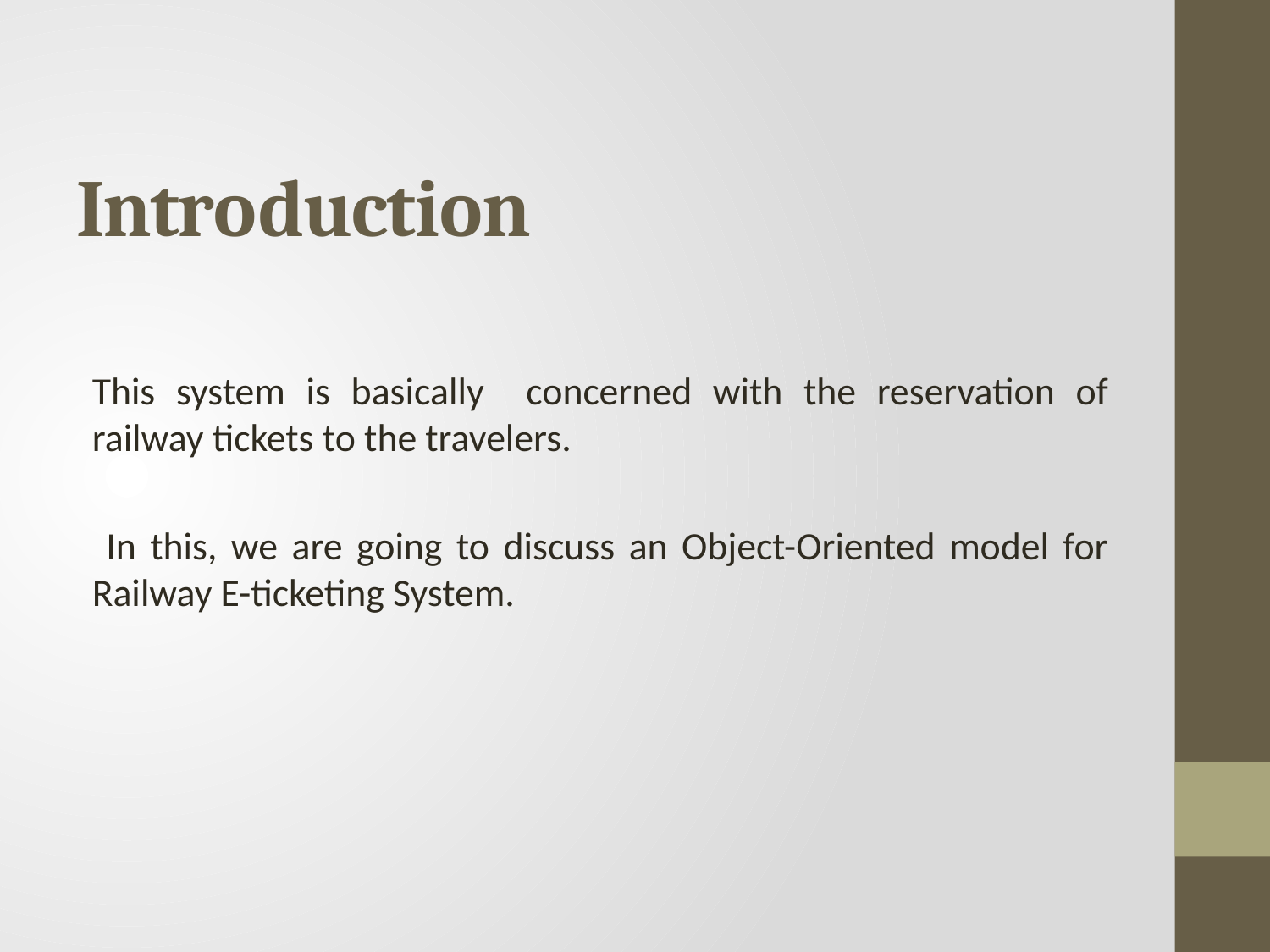

# Introduction
This system is basically  concerned with the reservation of railway tickets to the travelers.

 In this, we are going to discuss an Object-Oriented model for Railway E-ticketing System.